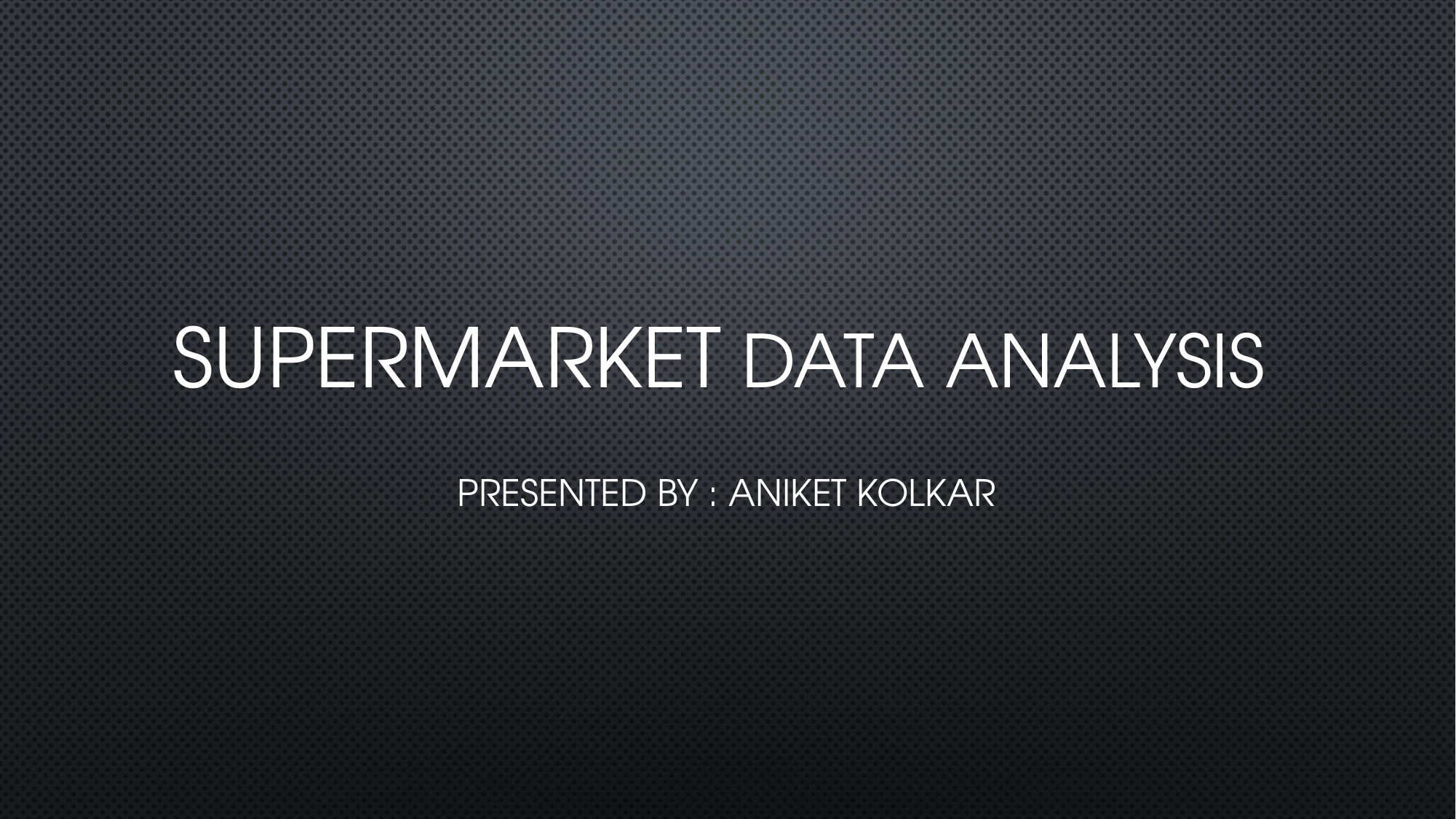

# Supermarket data analysis
Presented by : Aniket Kolkar